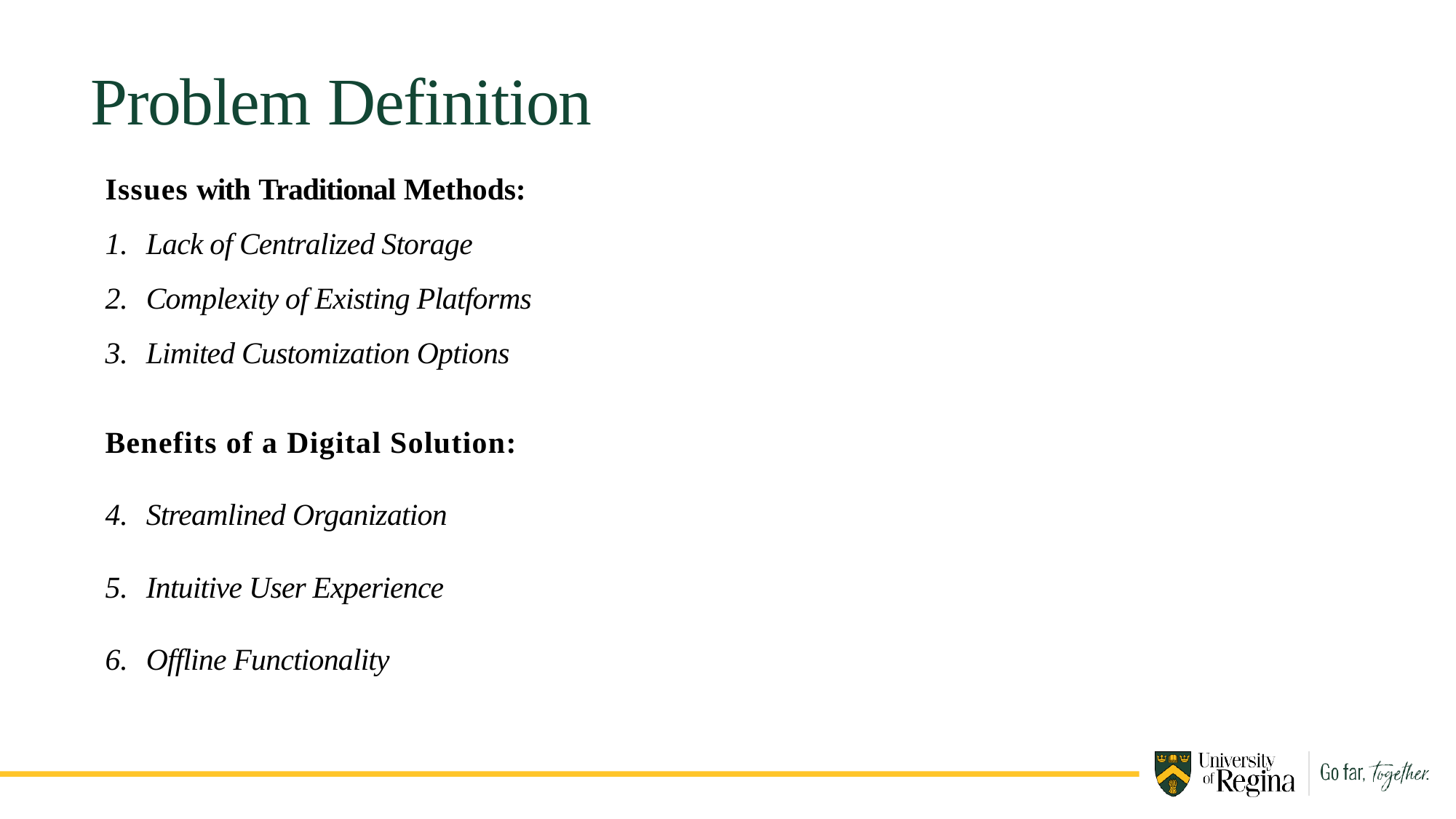

# Problem Definition
Issues with Traditional Methods:
Lack of Centralized Storage
Complexity of Existing Platforms
Limited Customization Options

Benefits of a Digital Solution:
Streamlined Organization
Intuitive User Experience
Offline Functionality